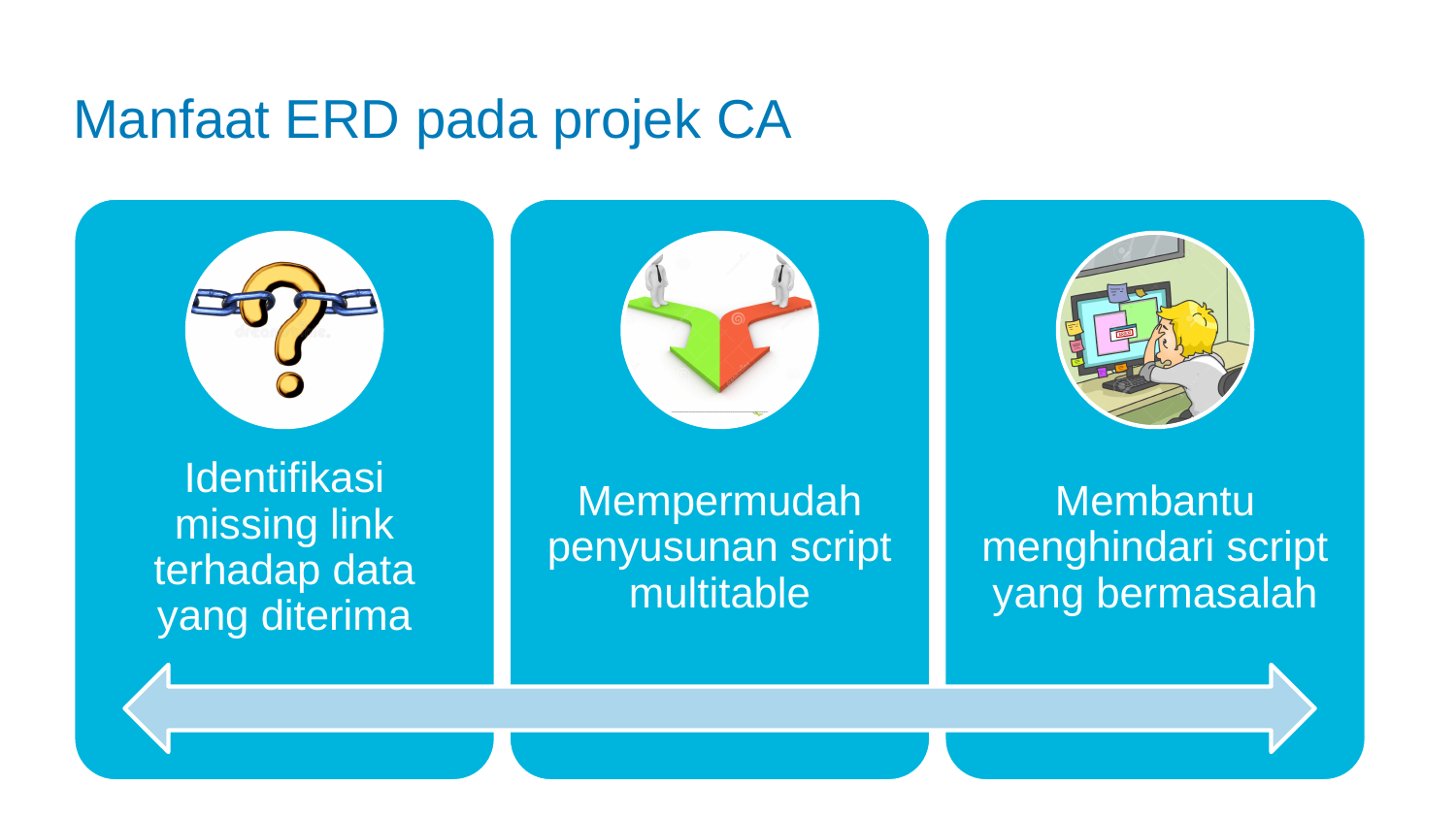

# Manfaat ERD pada projek CA
Identifikasi missing link terhadap data yang diterima
Mempermudah penyusunan script multitable
Membantu menghindari script yang bermasalah
5